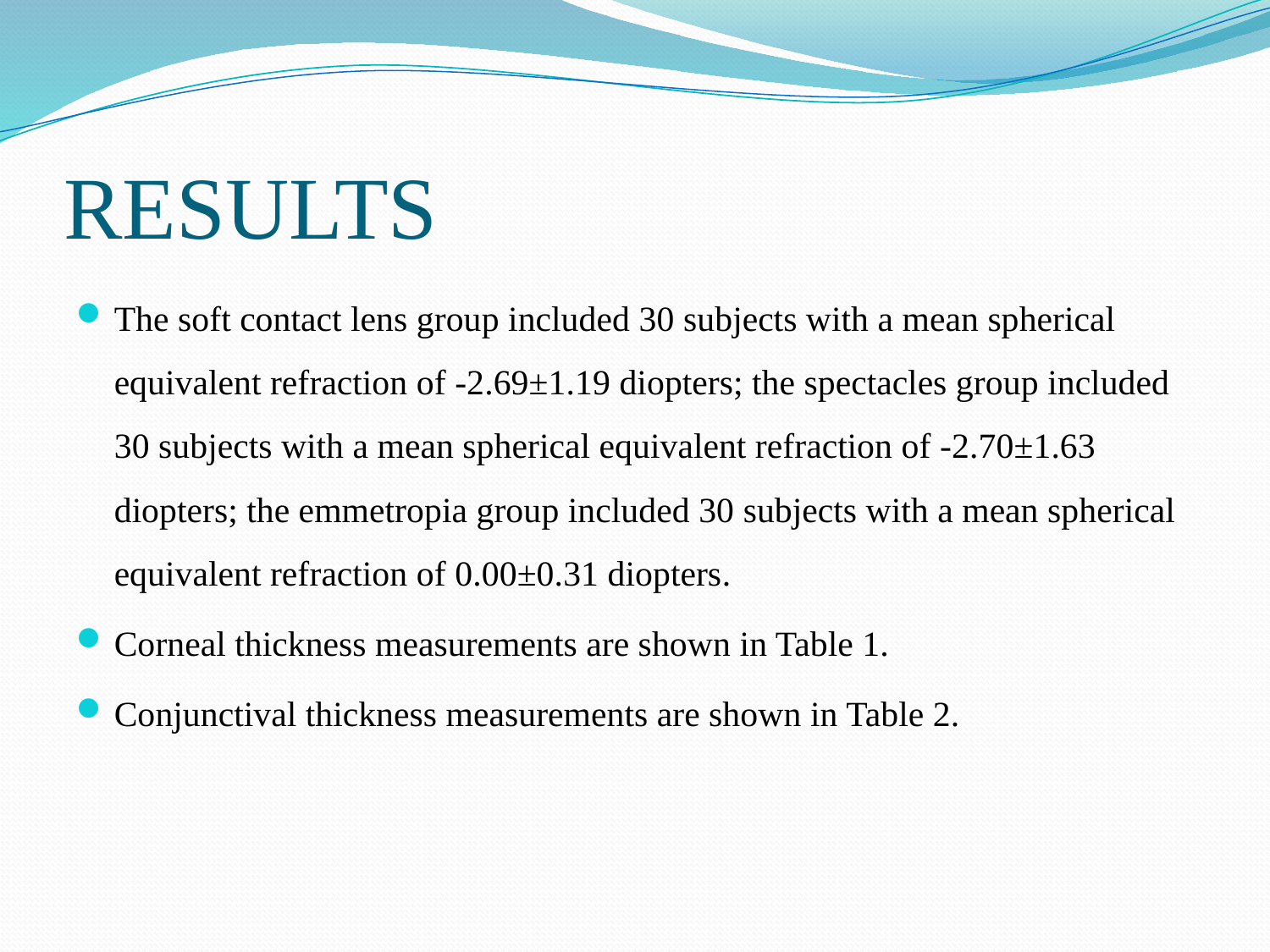

# RESULTS
The soft contact lens group included 30 subjects with a mean spherical equivalent refraction of -2.69±1.19 diopters; the spectacles group included 30 subjects with a mean spherical equivalent refraction of -2.70±1.63 diopters; the emmetropia group included 30 subjects with a mean spherical equivalent refraction of 0.00±0.31 diopters.
Corneal thickness measurements are shown in Table 1.
Conjunctival thickness measurements are shown in Table 2.